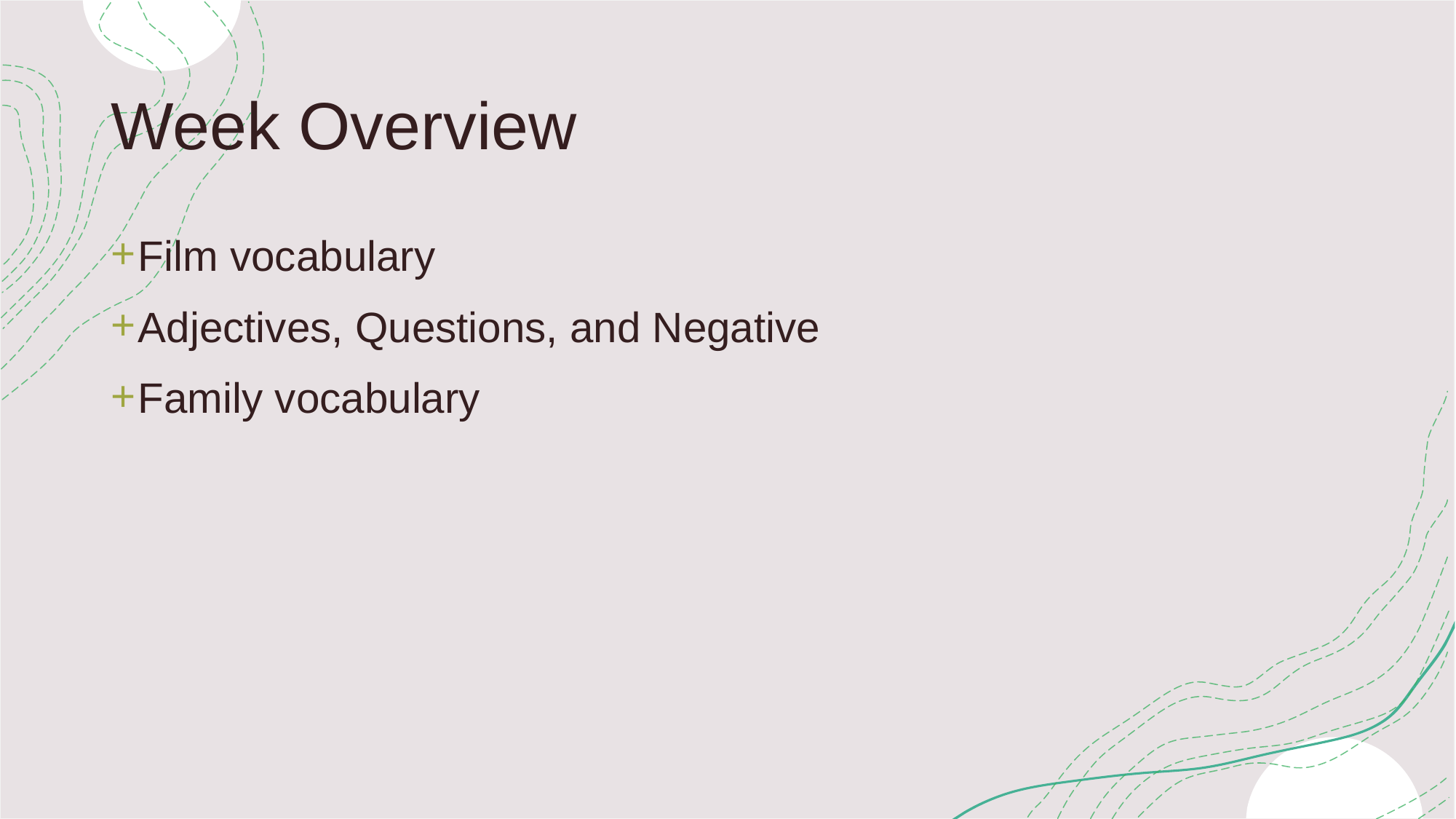

# Week Overview
Film vocabulary
Adjectives, Questions, and Negative
Family vocabulary